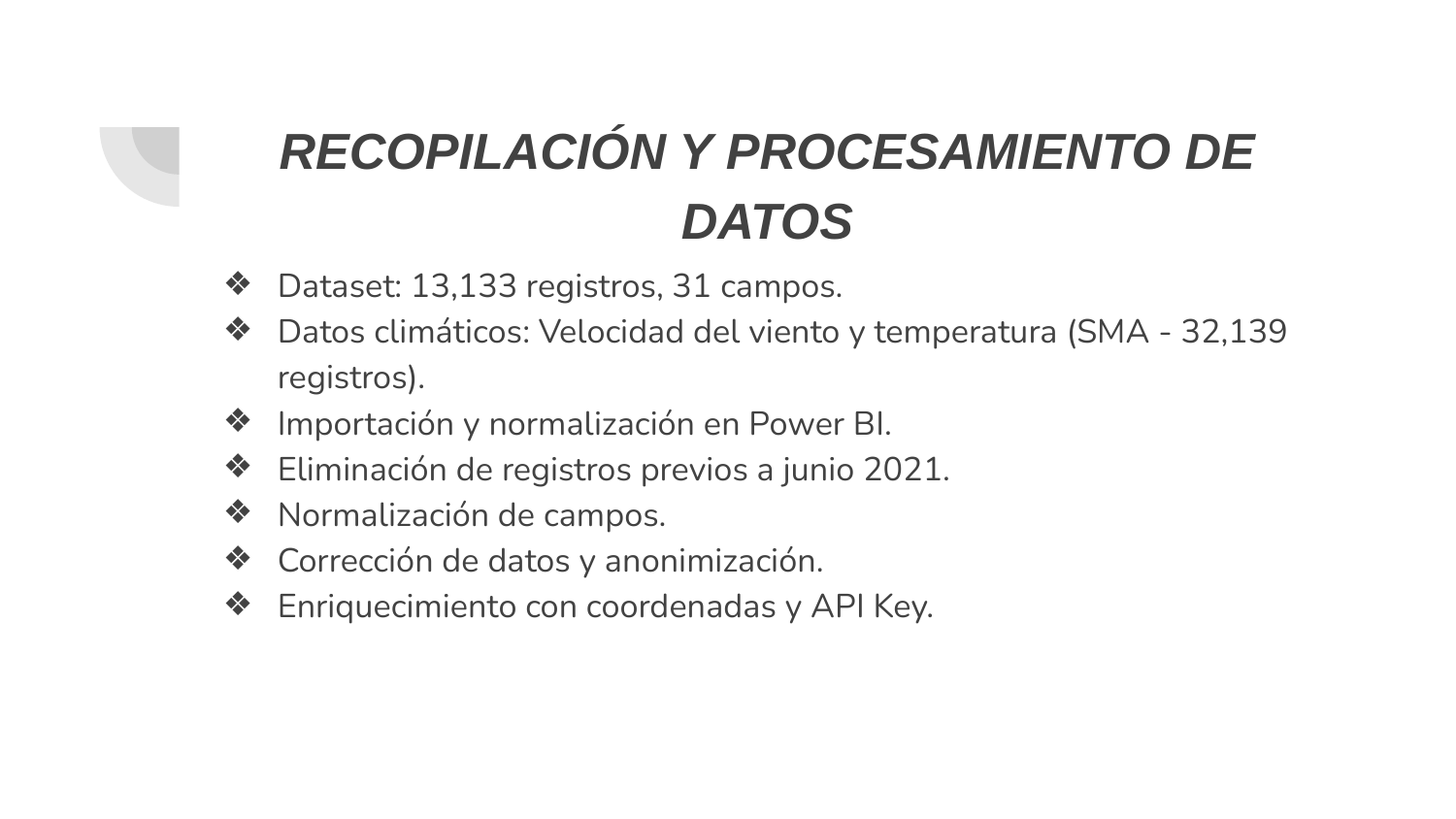

# RECOPILACIÓN Y PROCESAMIENTO DE DATOS
Dataset: 13,133 registros, 31 campos.
Datos climáticos: Velocidad del viento y temperatura (SMA - 32,139 registros).
Importación y normalización en Power BI.
Eliminación de registros previos a junio 2021.
Normalización de campos.
Corrección de datos y anonimización.
Enriquecimiento con coordenadas y API Key.